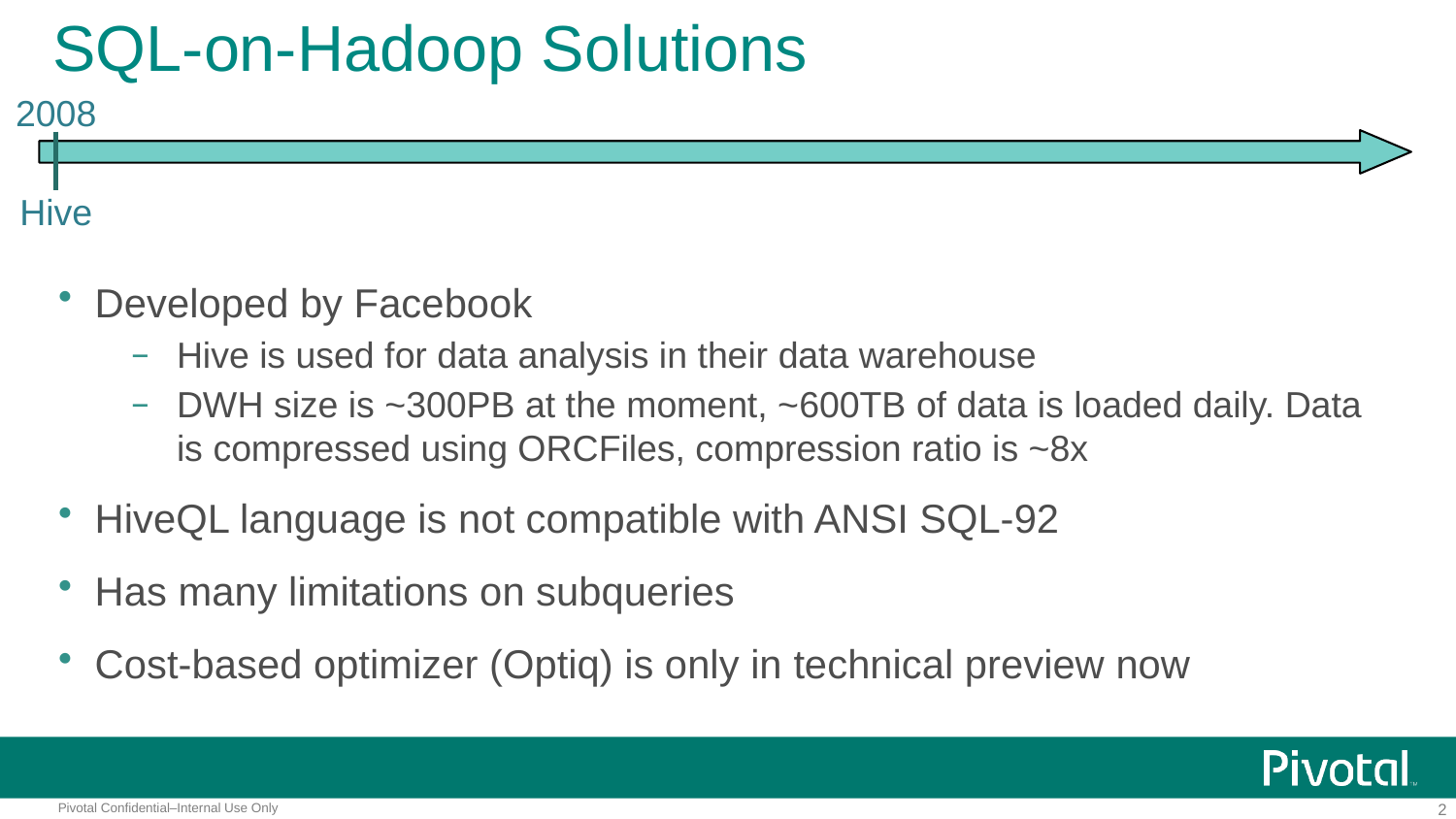

# SQL-on-Hadoop Solutions
2008

Hive
Developed by Facebook
Hive is used for data analysis in their data warehouse
DWH size is ~300PB at the moment, ~600TB of data is loaded daily. Data is compressed using ORCFiles, compression ratio is ~8x
HiveQL language is not compatible with ANSI SQL-92
Has many limitations on subqueries
Cost-based optimizer (Optiq) is only in technical preview now